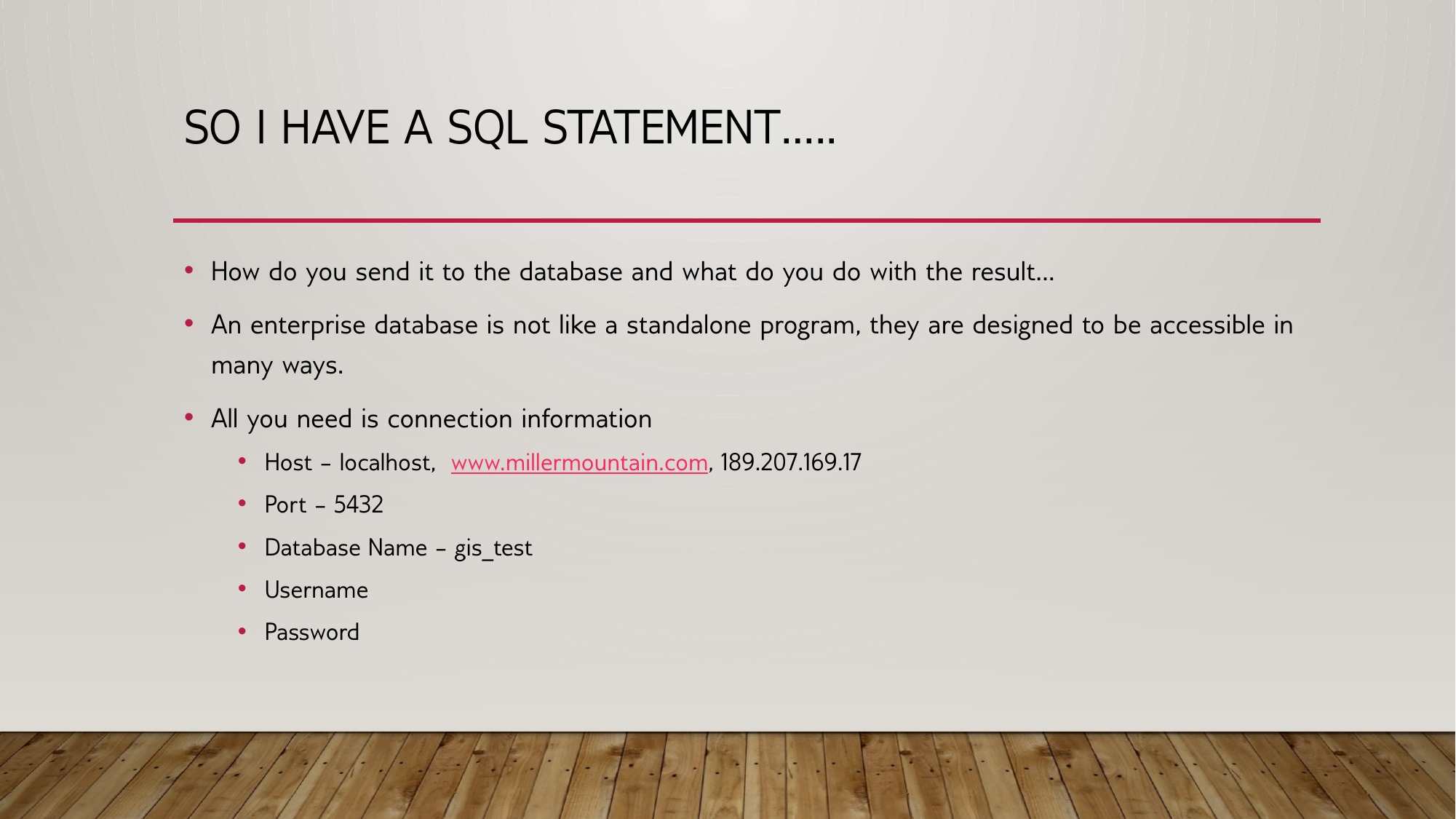

# So I have a sql statement…..
How do you send it to the database and what do you do with the result…
An enterprise database is not like a standalone program, they are designed to be accessible in many ways.
All you need is connection information
Host – localhost,  www.millermountain.com, 189.207.169.17
Port – 5432
Database Name – gis_test
Username
Password